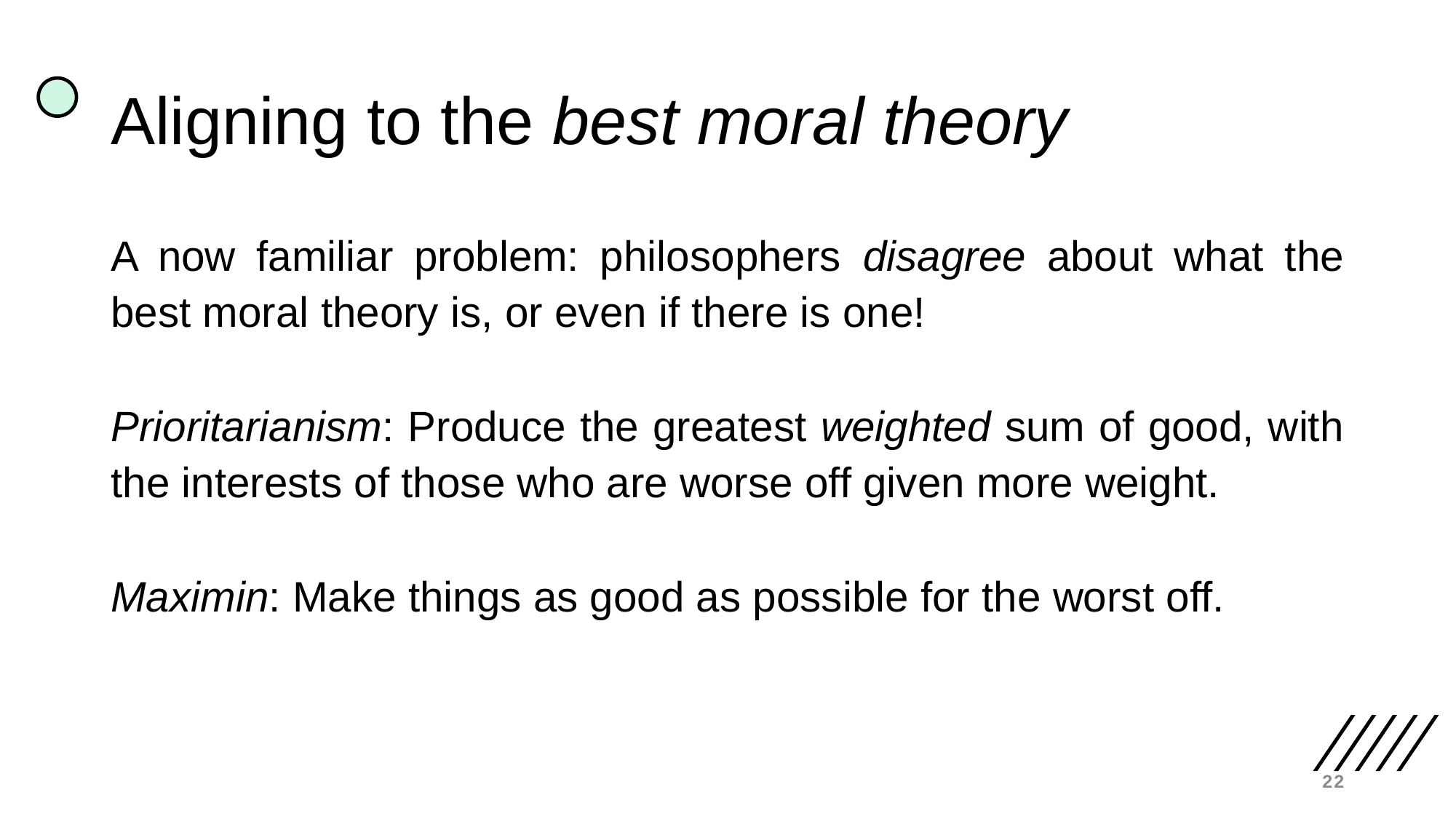

# Aligning to the best moral theory
A now familiar problem: philosophers disagree about what the best moral theory is, or even if there is one!

Prioritarianism: Produce the greatest weighted sum of good, with the interests of those who are worse off given more weight.

Maximin: Make things as good as possible for the worst off.
22